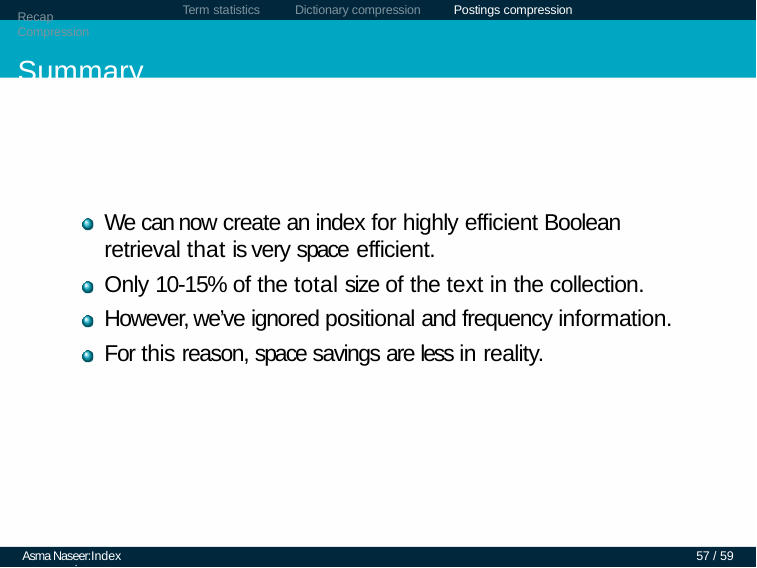

Recap	Compression

Summary
Term statistics
Dictionary compression
Postings compression

We can now create an index for highly efficient Boolean  retrieval that is very space efficient.
Only 10-15% of the total size of the text in the collection.  However, we’ve ignored positional and frequency information.  For this reason, space savings are less in reality.

Asma Naseer:Index compression
57 / 59